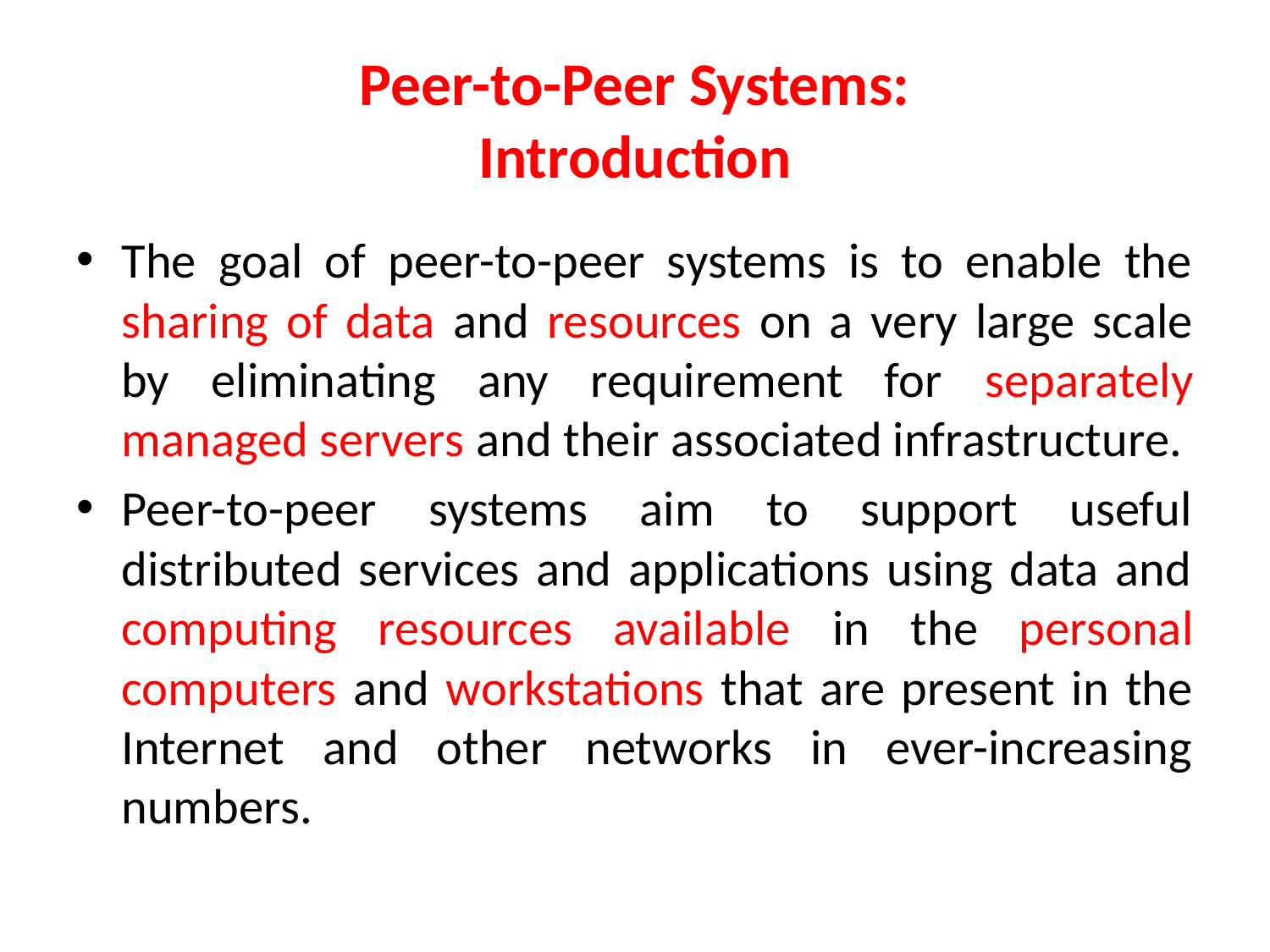

# Peer-to-Peer Systems: Introduction
The goal of peer-to-peer systems is to enable the sharing of data and resources on a very large scale by eliminating any requirement for separately managed servers and their associated infrastructure.
Peer-to-peer systems aim to support useful distributed services and applications using data and computing resources available in the personal computers and workstations that are present in the Internet and other networks in ever-increasing numbers.